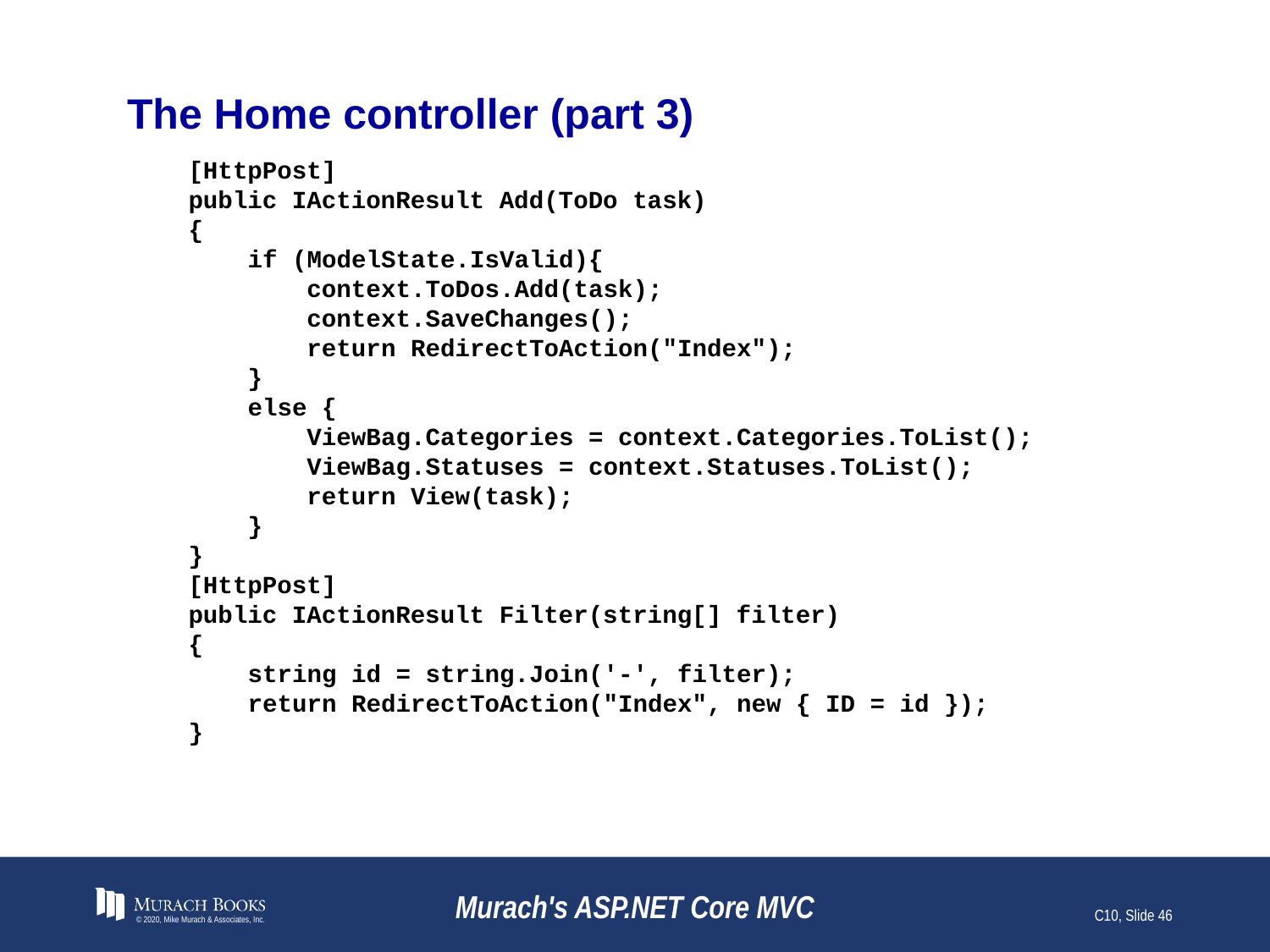

# The Home controller (part 3)
    [HttpPost]
    public IActionResult Add(ToDo task)
    {
        if (ModelState.IsValid){
            context.ToDos.Add(task);
            context.SaveChanges();
            return RedirectToAction("Index");
        }
        else {
            ViewBag.Categories = context.Categories.ToList();
            ViewBag.Statuses = context.Statuses.ToList();
            return View(task);
        }
    }
    [HttpPost]
    public IActionResult Filter(string[] filter)
    {
        string id = string.Join('-', filter);
        return RedirectToAction("Index", new { ID = id });
    }

© 2020, Mike Murach & Associates, Inc.
Murach's ASP.NET Core MVC

C10, Slide 46